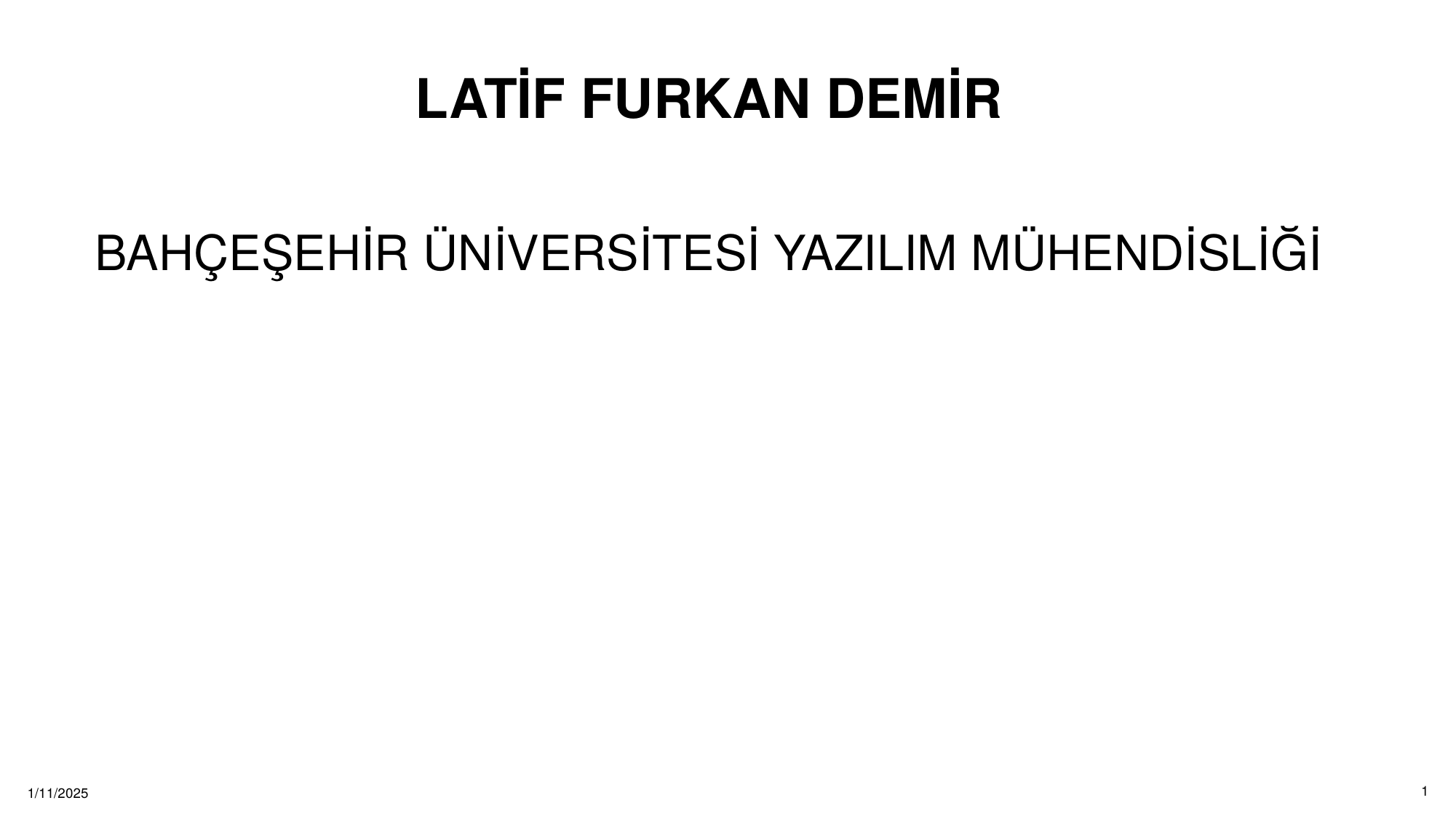

# LATİF FURKAN DEMİR
BAHÇEŞEHİR ÜNİVERSİTESİ YAZILIM MÜHENDİSLİĞİ
1/11/2025

1